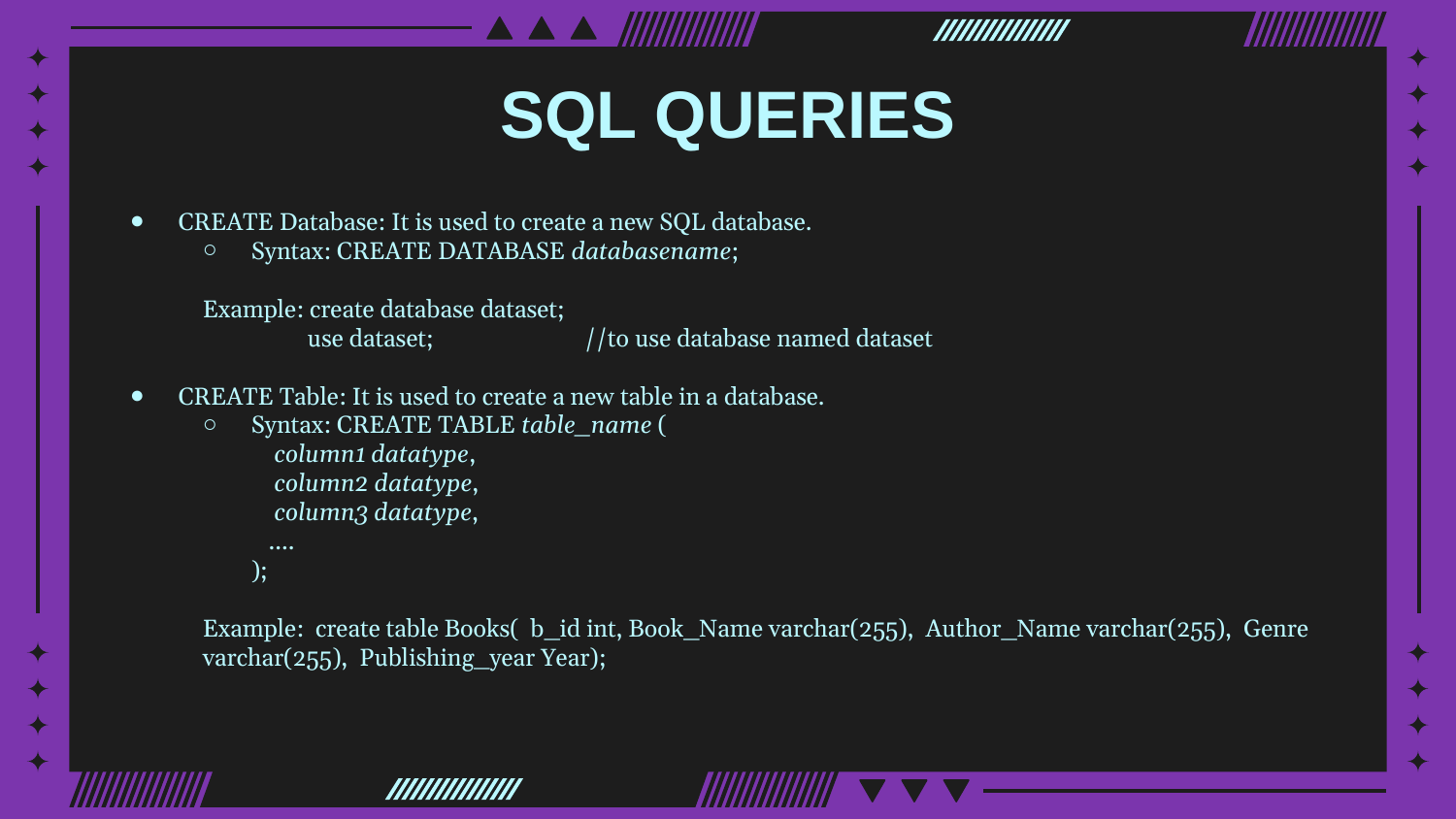

# SQL QUERIES
CREATE Database: It is used to create a new SQL database.
Syntax: CREATE DATABASE databasename;

Example: create database dataset;
                  use dataset;                          //to use database named dataset

CREATE Table: It is used to create a new table in a database.
Syntax: CREATE TABLE table_name (
    column1 datatype,
    column2 datatype,
    column3 datatype,
   ....
);

Example:  create table Books(  b_id int, Book_Name varchar(255),  Author_Name varchar(255),  Genre varchar(255),  Publishing_year Year);